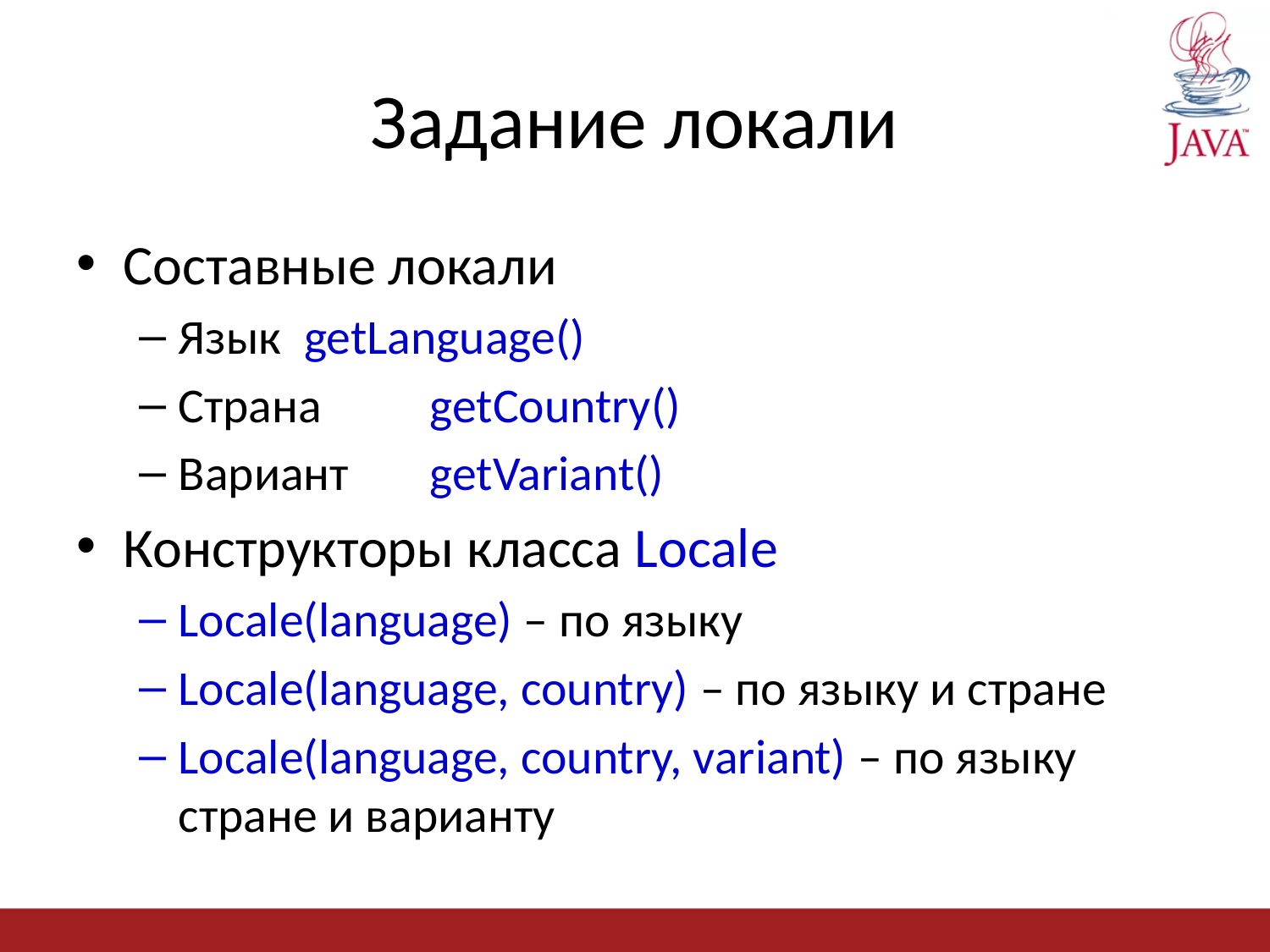

# Задание локали
Составные локали
Язык 		getLanguage()
Страна 	getCountry()
Вариант 	getVariant()
Конструкторы класса Locale
Locale(language) – по языку
Locale(language, country) – по языку и стране
Locale(language, country, variant) – по языку стране и варианту